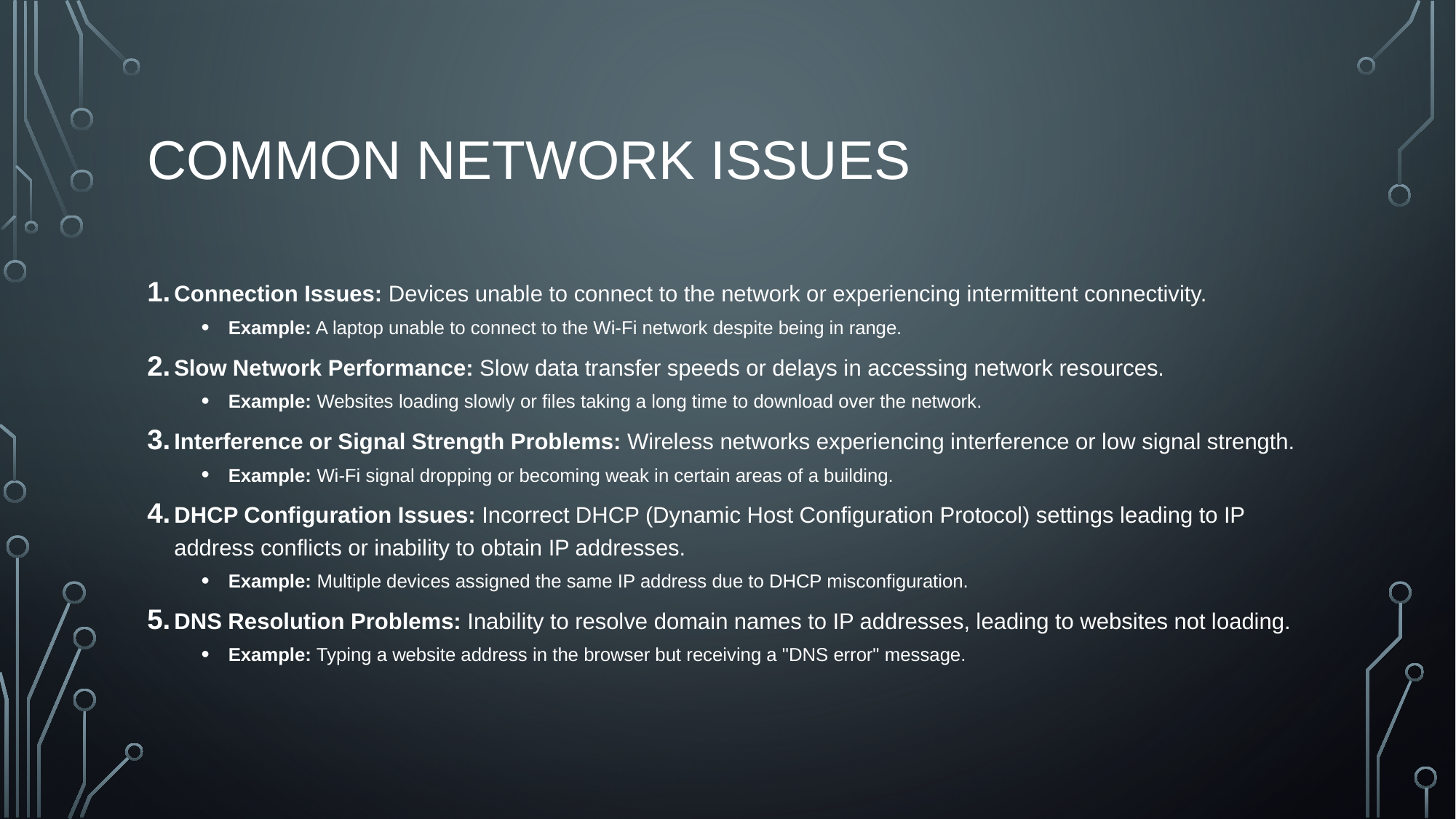

# Common Network Issues
Connection Issues: Devices unable to connect to the network or experiencing intermittent connectivity.
Example: A laptop unable to connect to the Wi-Fi network despite being in range.
Slow Network Performance: Slow data transfer speeds or delays in accessing network resources.
Example: Websites loading slowly or files taking a long time to download over the network.
Interference or Signal Strength Problems: Wireless networks experiencing interference or low signal strength.
Example: Wi-Fi signal dropping or becoming weak in certain areas of a building.
DHCP Configuration Issues: Incorrect DHCP (Dynamic Host Configuration Protocol) settings leading to IP address conflicts or inability to obtain IP addresses.
Example: Multiple devices assigned the same IP address due to DHCP misconfiguration.
DNS Resolution Problems: Inability to resolve domain names to IP addresses, leading to websites not loading.
Example: Typing a website address in the browser but receiving a "DNS error" message.